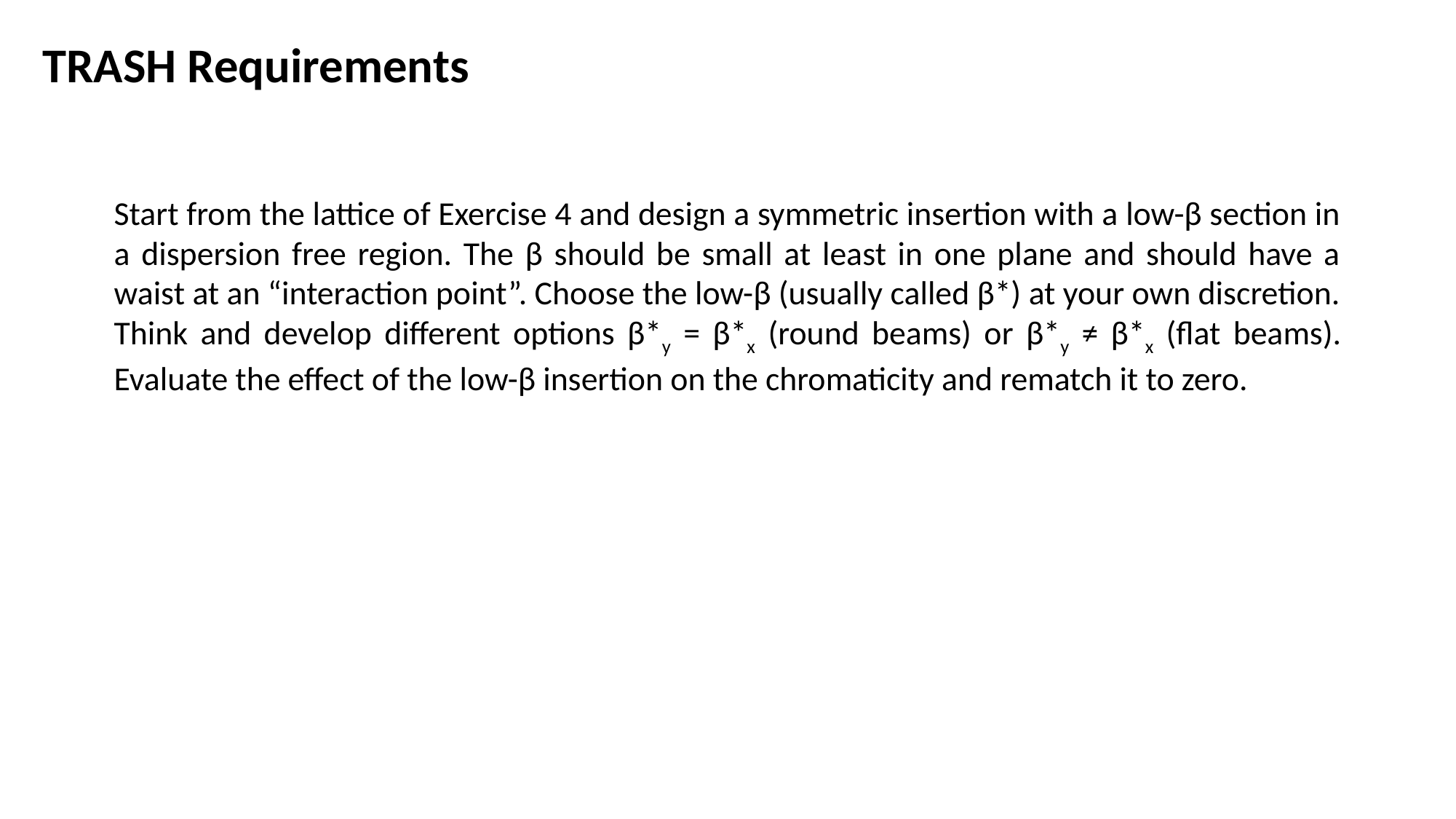

TRASH Requirements
Start from the lattice of Exercise 4 and design a symmetric insertion with a low-β section in a dispersion free region. The β should be small at least in one plane and should have a waist at an “interaction point”. Choose the low-β (usually called β*) at your own discretion. Think and develop different options β*y = β*x (round beams) or β*y ≠ β*x (flat beams). Evaluate the effect of the low-β insertion on the chromaticity and rematch it to zero.